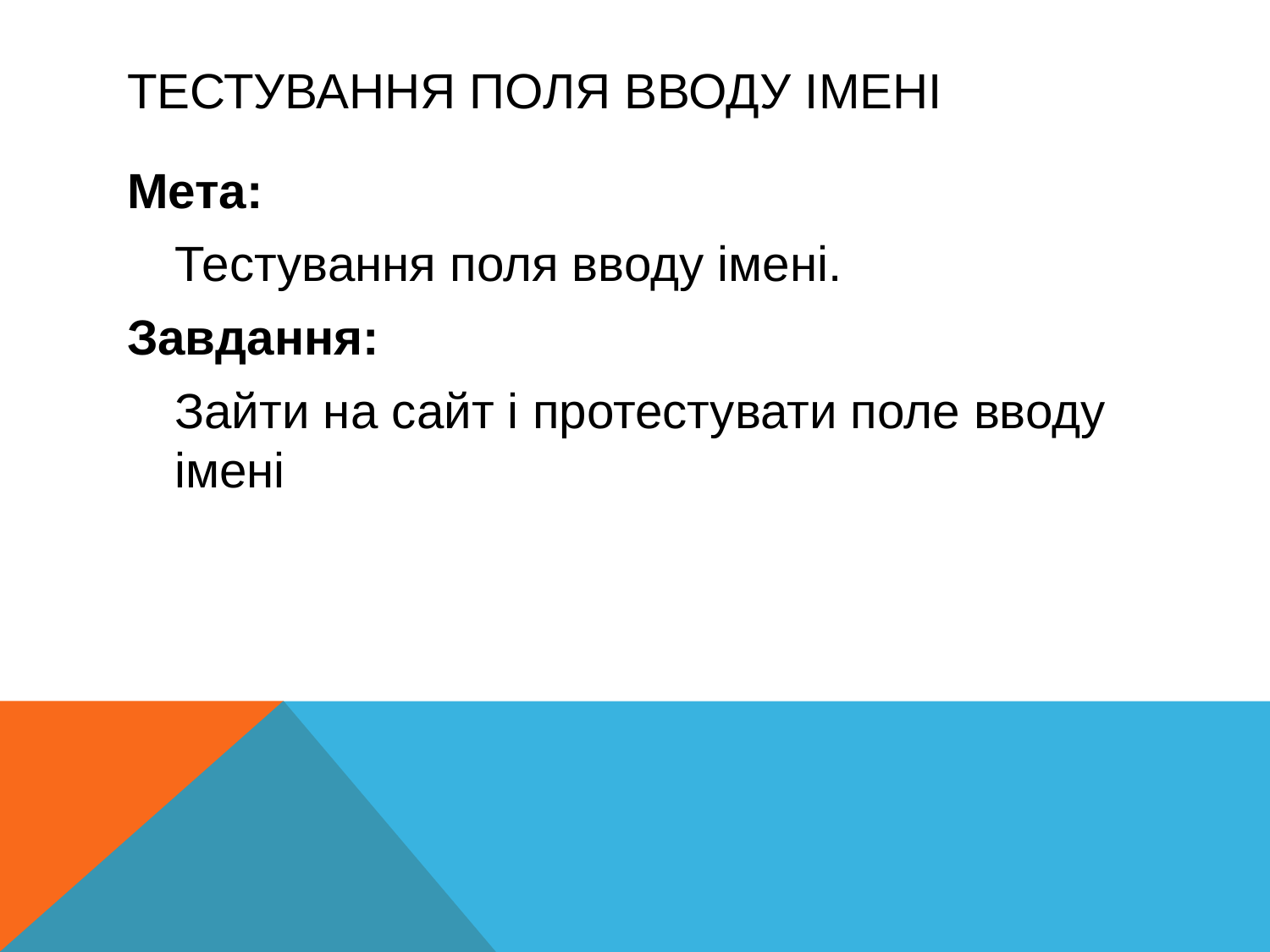

# Тестування поля вводу імені
Мета:
	Тестування поля вводу імені.
Завдання:
	Зайти на сайт і протестувати поле вводу імені